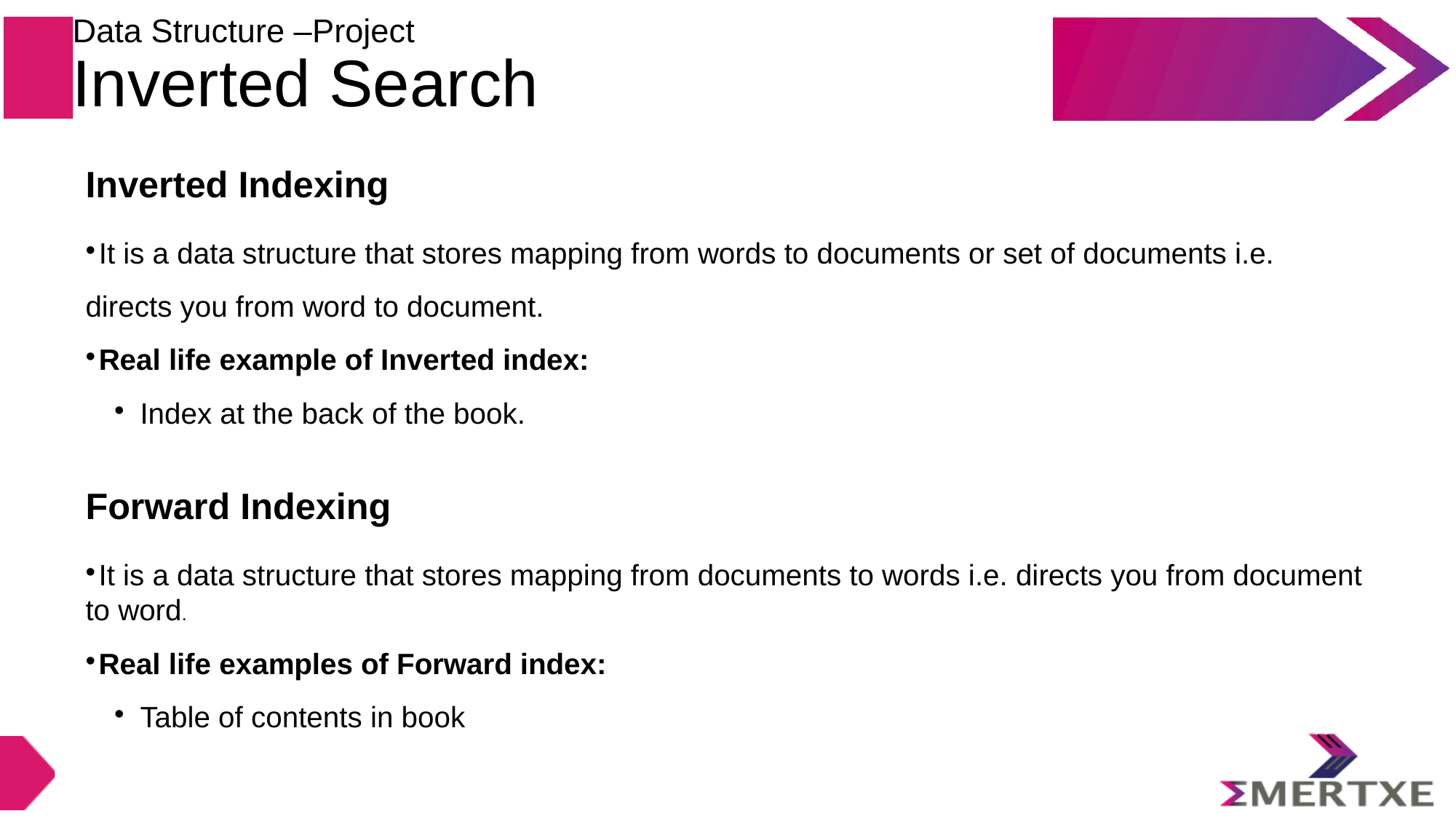

Data Structure –Project
Inverted Search
Inverted Indexing
It is a data structure that stores mapping from words to documents or set of documents i.e.
directs you from word to document.
Real life example of Inverted index:
Index at the back of the book.

Forward Indexing
It is a data structure that stores mapping from documents to words i.e. directs you from document to word.
Real life examples of Forward index:
Table of contents in book